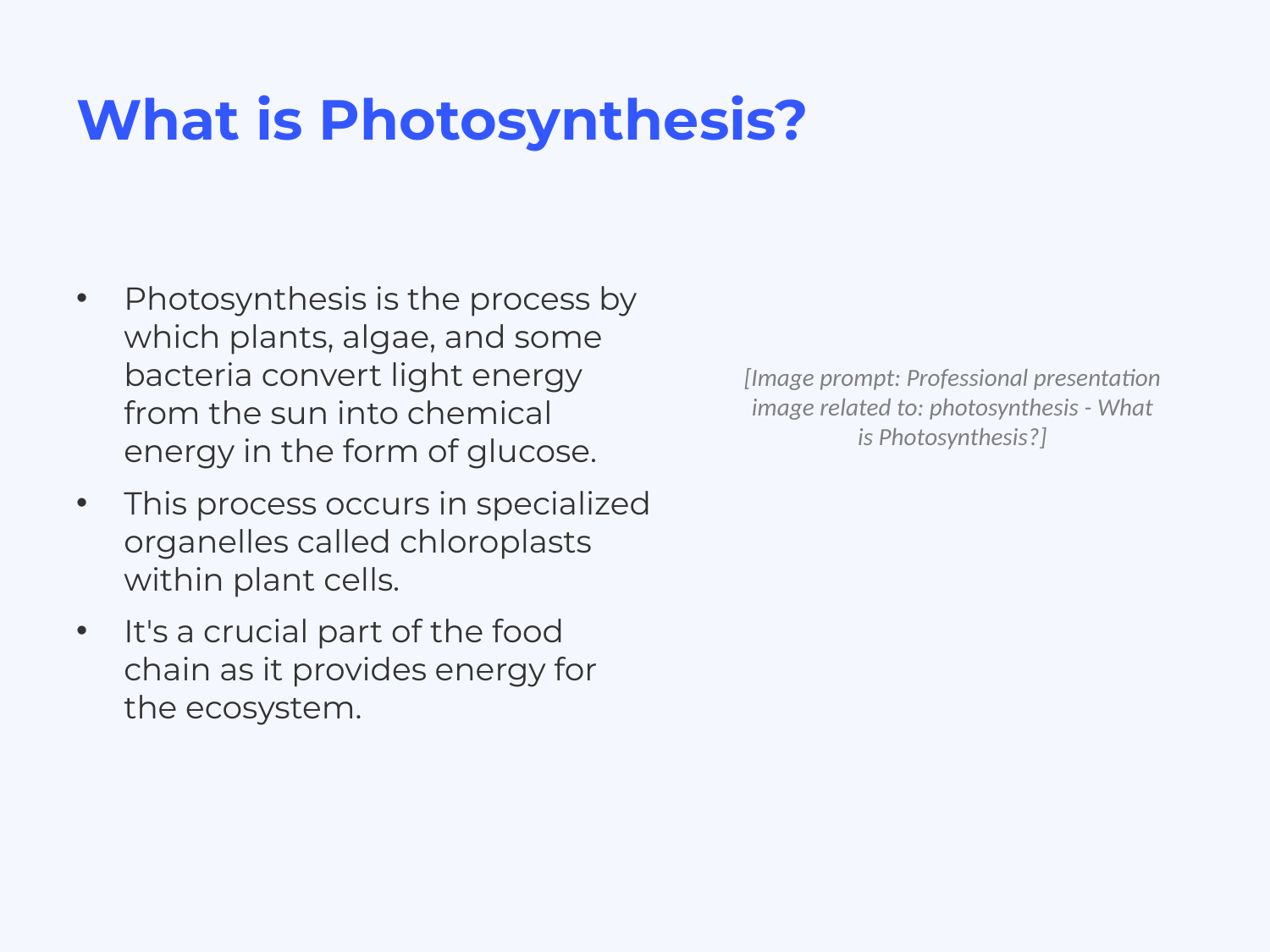

# What is Photosynthesis?

Photosynthesis is the process by which plants, algae, and some bacteria convert light energy from the sun into chemical energy in the form of glucose.
This process occurs in specialized organelles called chloroplasts within plant cells.
It's a crucial part of the food chain as it provides energy for the ecosystem.

[Image prompt: Professional presentation image related to: photosynthesis - What is Photosynthesis?]